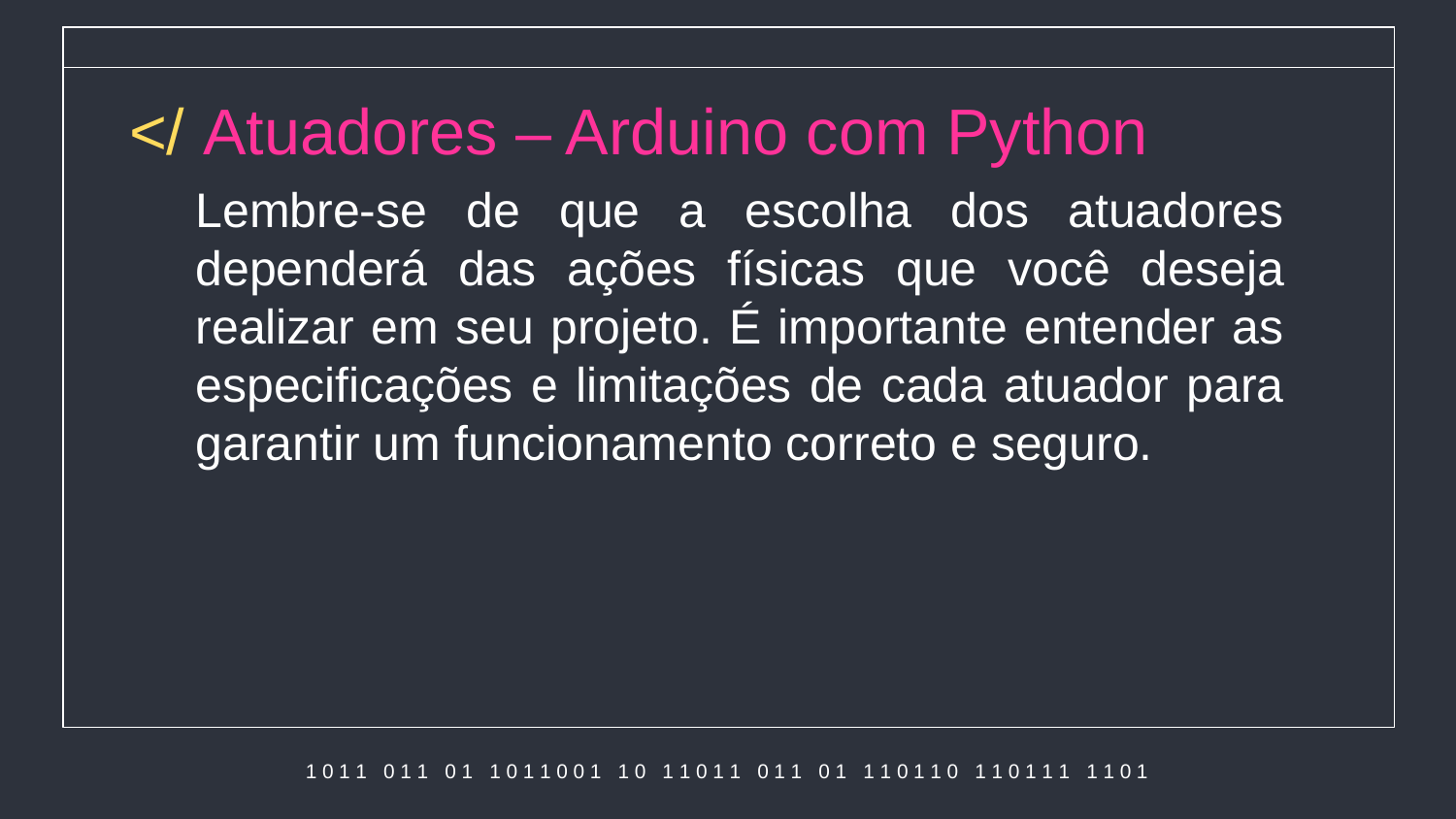

# </ Atuadores – Arduino com Python
Lembre-se de que a escolha dos atuadores dependerá das ações físicas que você deseja realizar em seu projeto. É importante entender as especificações e limitações de cada atuador para garantir um funcionamento correto e seguro.